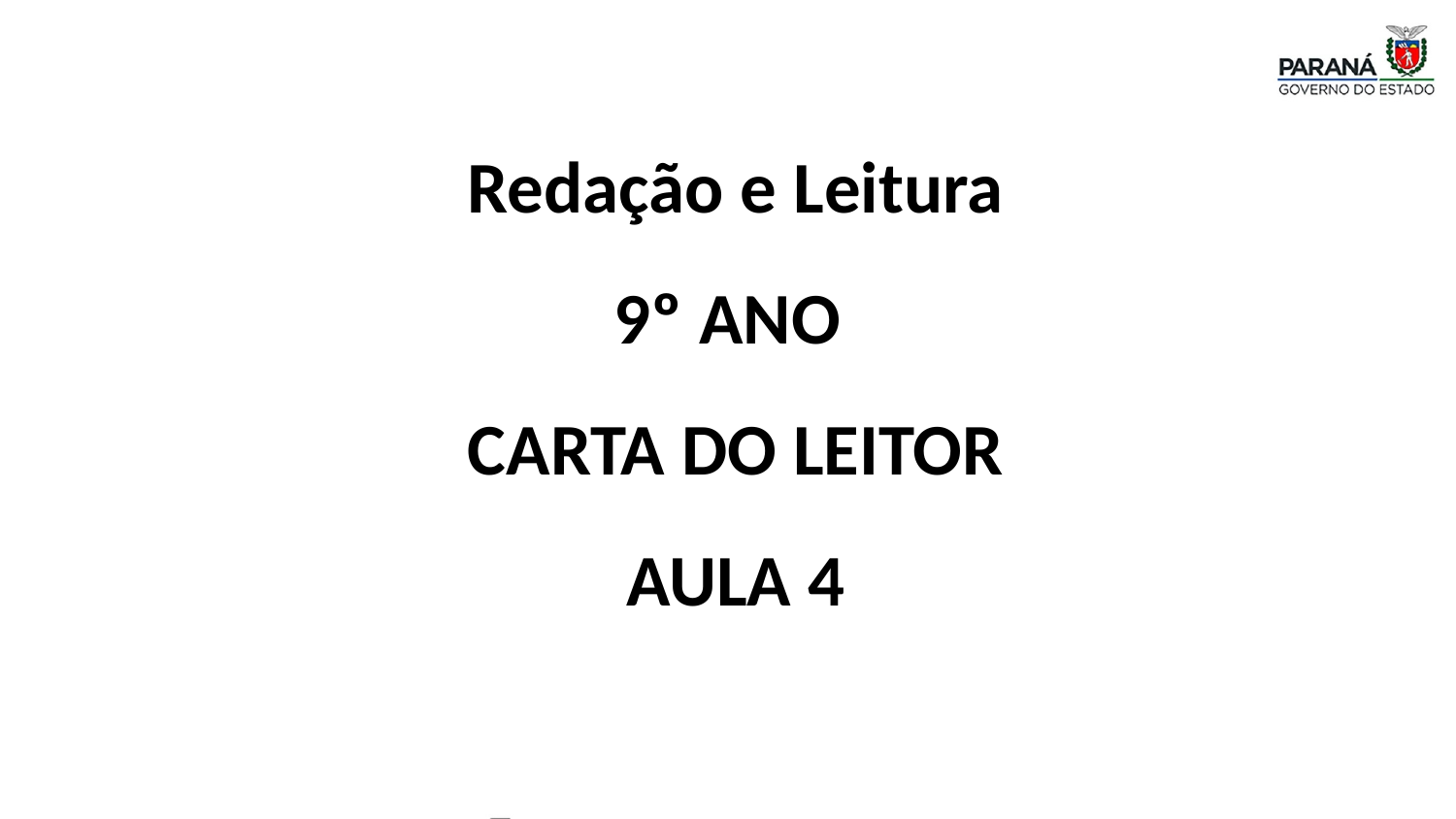

Redação e Leitura
9º ANO
CARTA DO LEITOR
AULA 4